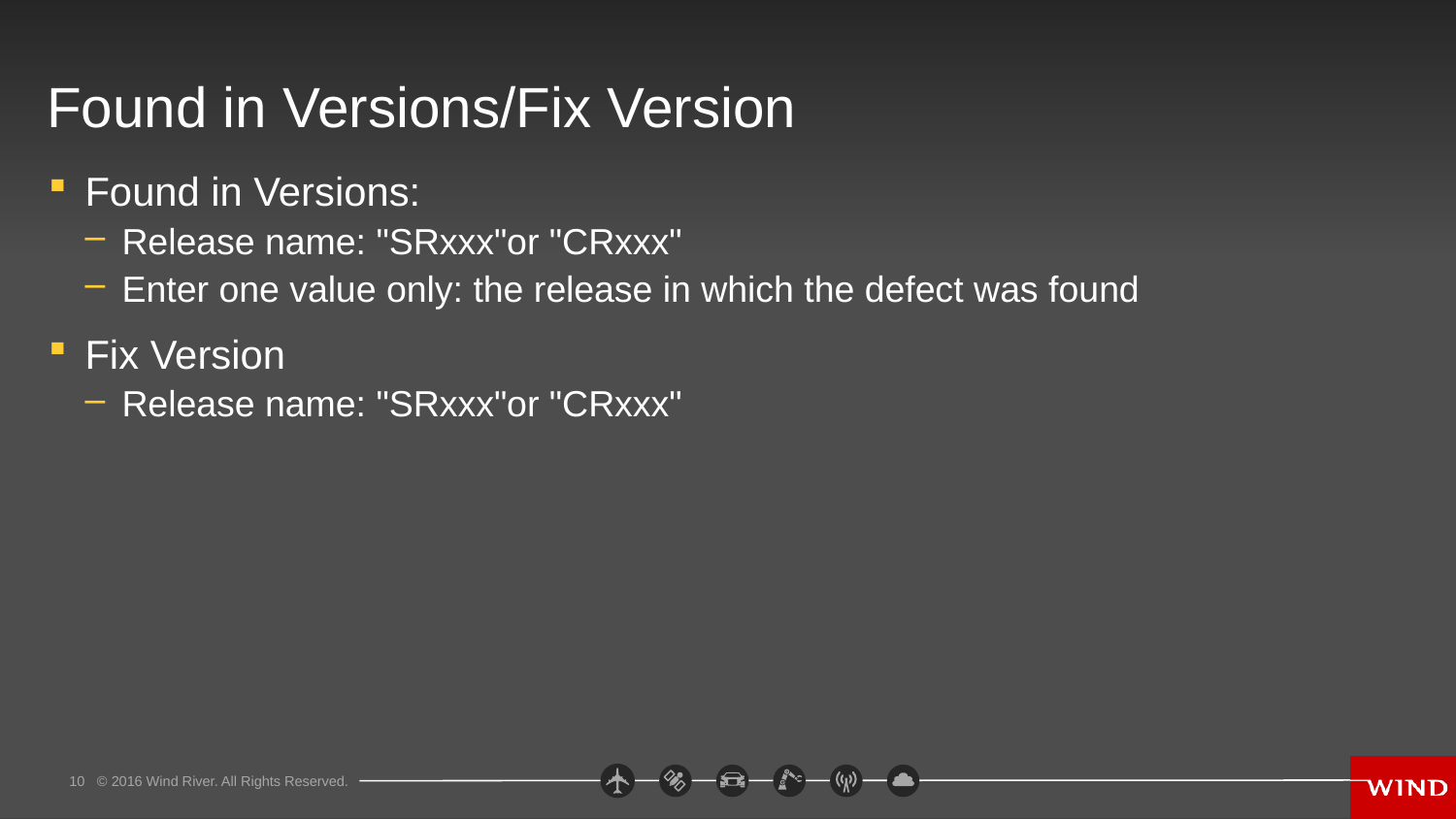

# Found in Versions/Fix Version
Found in Versions:
Release name: "SRxxx"or "CRxxx"
Enter one value only: the release in which the defect was found
Fix Version
Release name: "SRxxx"or "CRxxx"